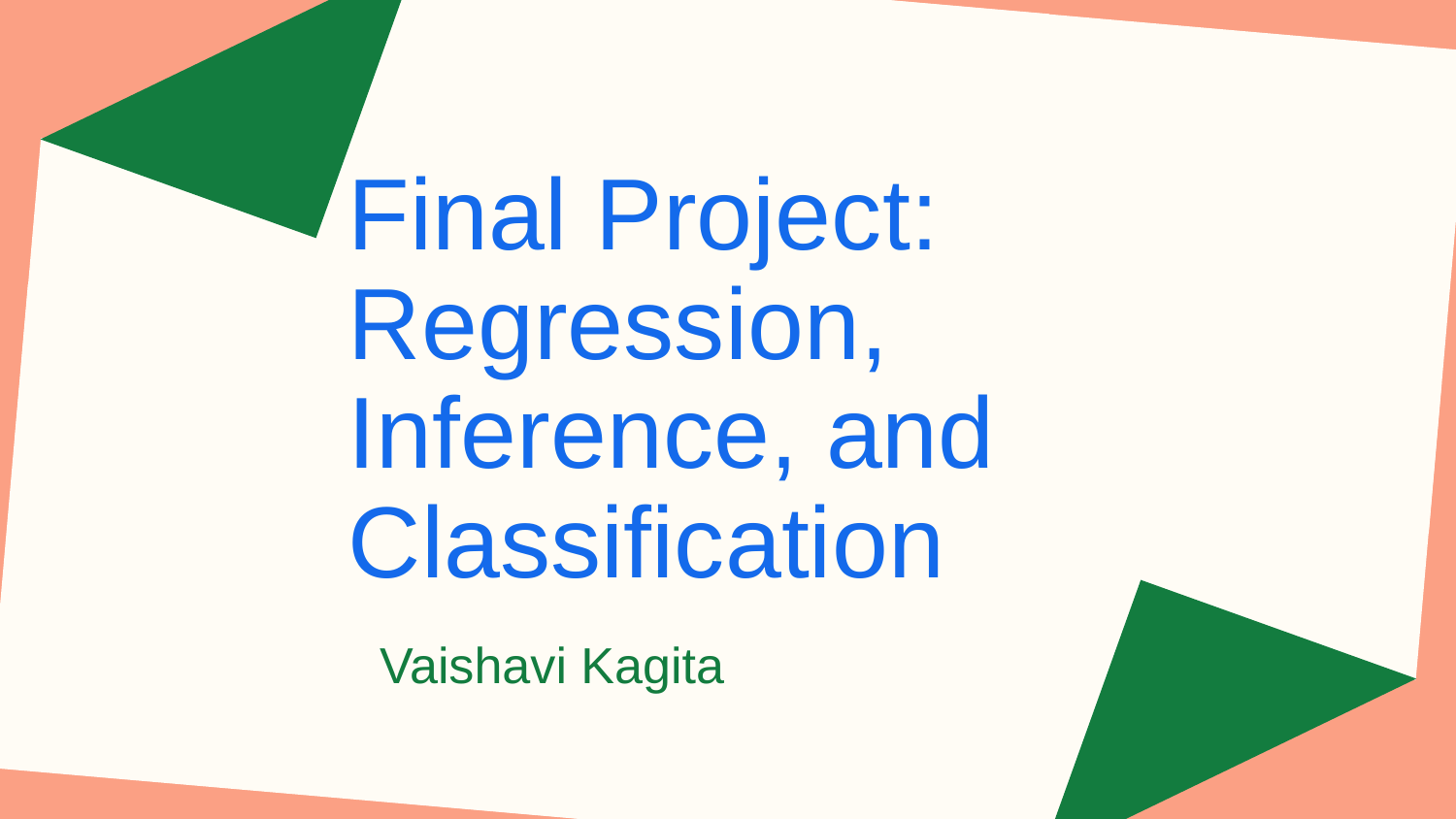

# Final Project: Regression, Inference, and Classification
Vaishavi Kagita